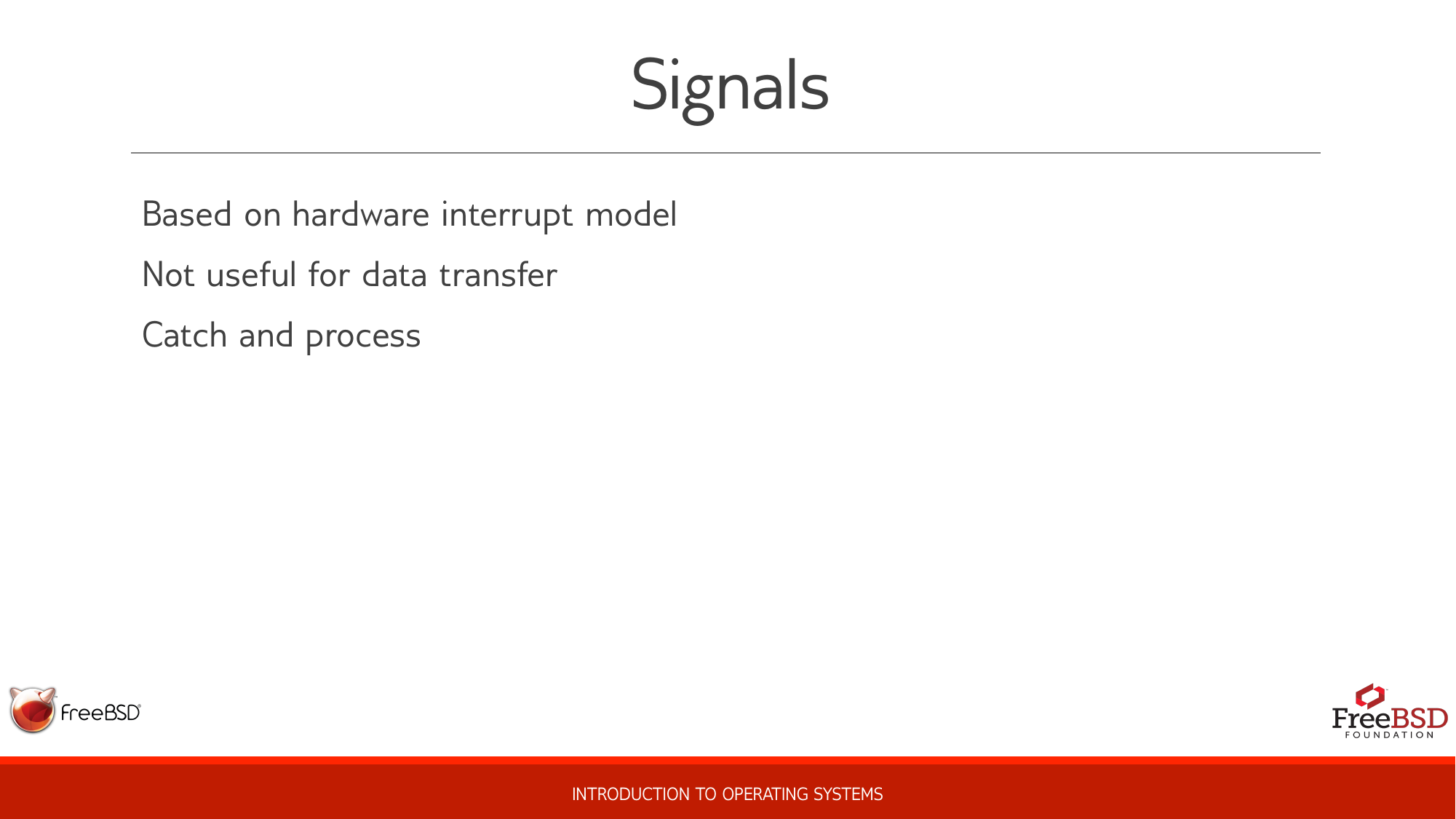

# Signals
Based on hardware interrupt model
Not useful for data transfer
Catch and process
Introduction to Operating Systems